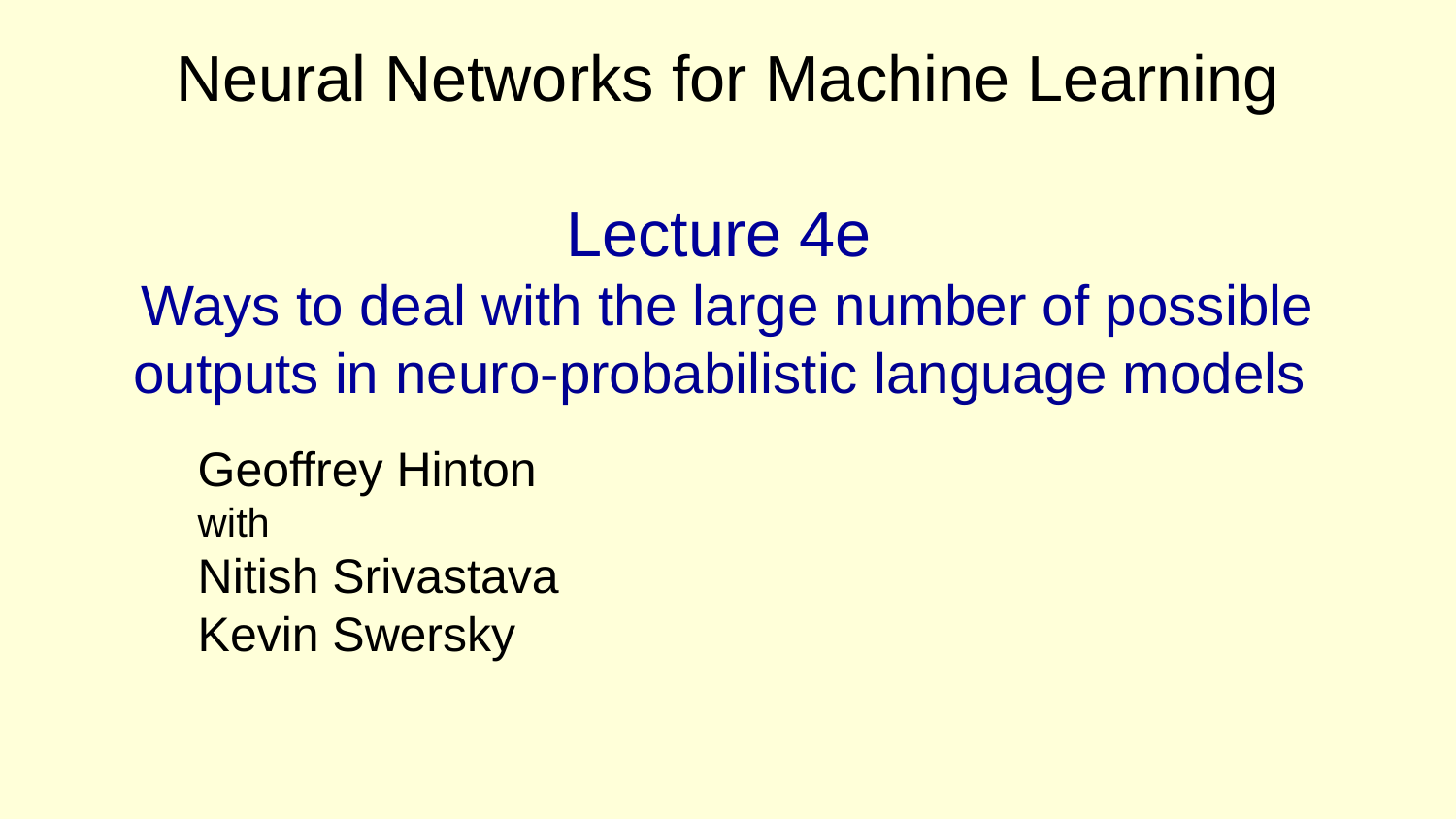

# Neural Networks for Machine Learning Lecture 4e Ways to deal with the large number of possible outputs in neuro-probabilistic language models

Geoffrey Hinton
with
Nitish Srivastava
Kevin Swersky